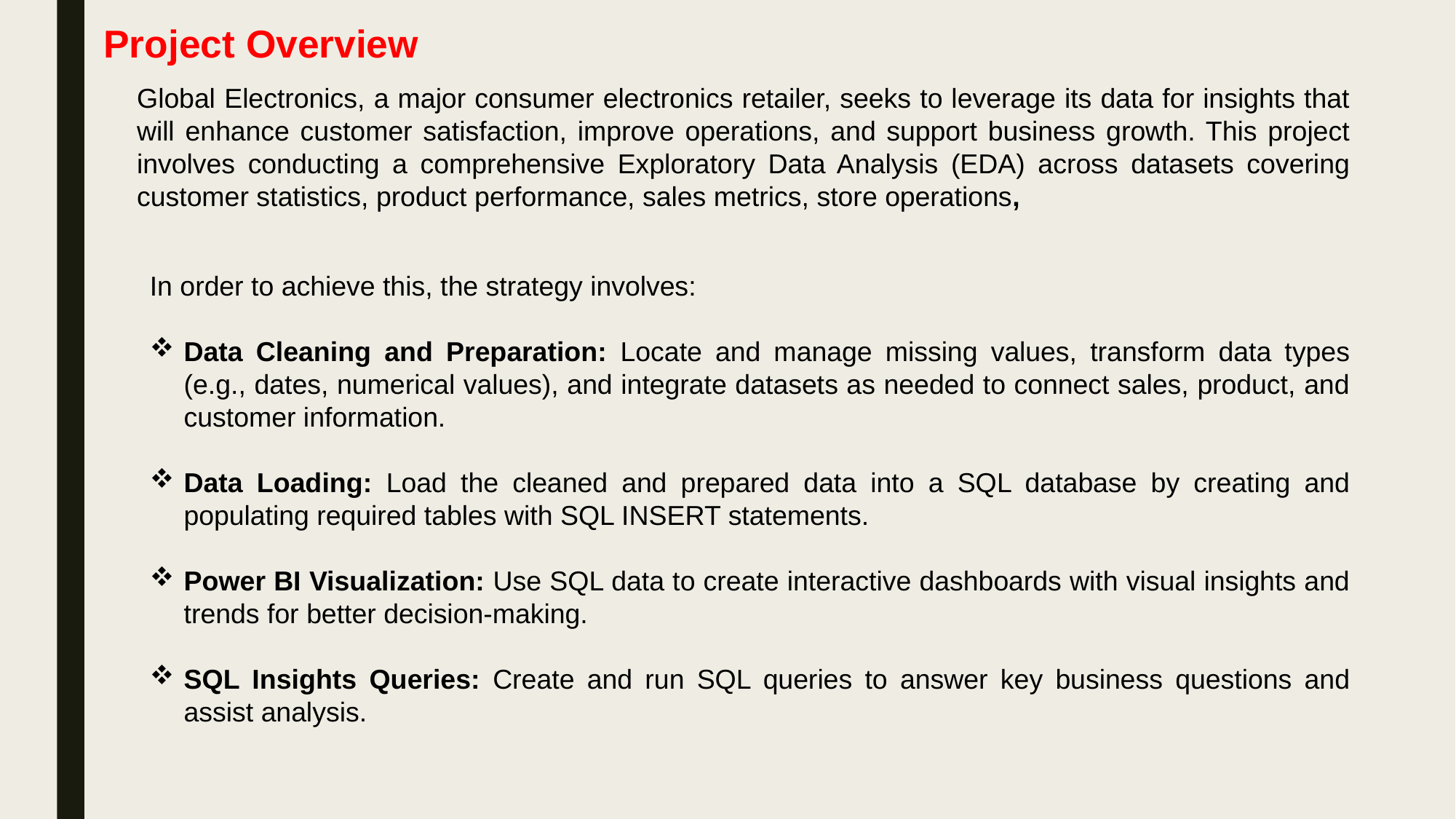

# Project Overview
Global Electronics, a major consumer electronics retailer, seeks to leverage its data for insights that will enhance customer satisfaction, improve operations, and support business growth. This project involves conducting a comprehensive Exploratory Data Analysis (EDA) across datasets covering customer statistics, product performance, sales metrics, store operations,
In order to achieve this, the strategy involves:

Data Cleaning and Preparation: Locate and manage missing values, transform data types (e.g., dates, numerical values), and integrate datasets as needed to connect sales, product, and customer information.

Data Loading: Load the cleaned and prepared data into a SQL database by creating and populating required tables with SQL INSERT statements.

Power BI Visualization: Use SQL data to create interactive dashboards with visual insights and trends for better decision-making.

SQL Insights Queries: Create and run SQL queries to answer key business questions and assist analysis.